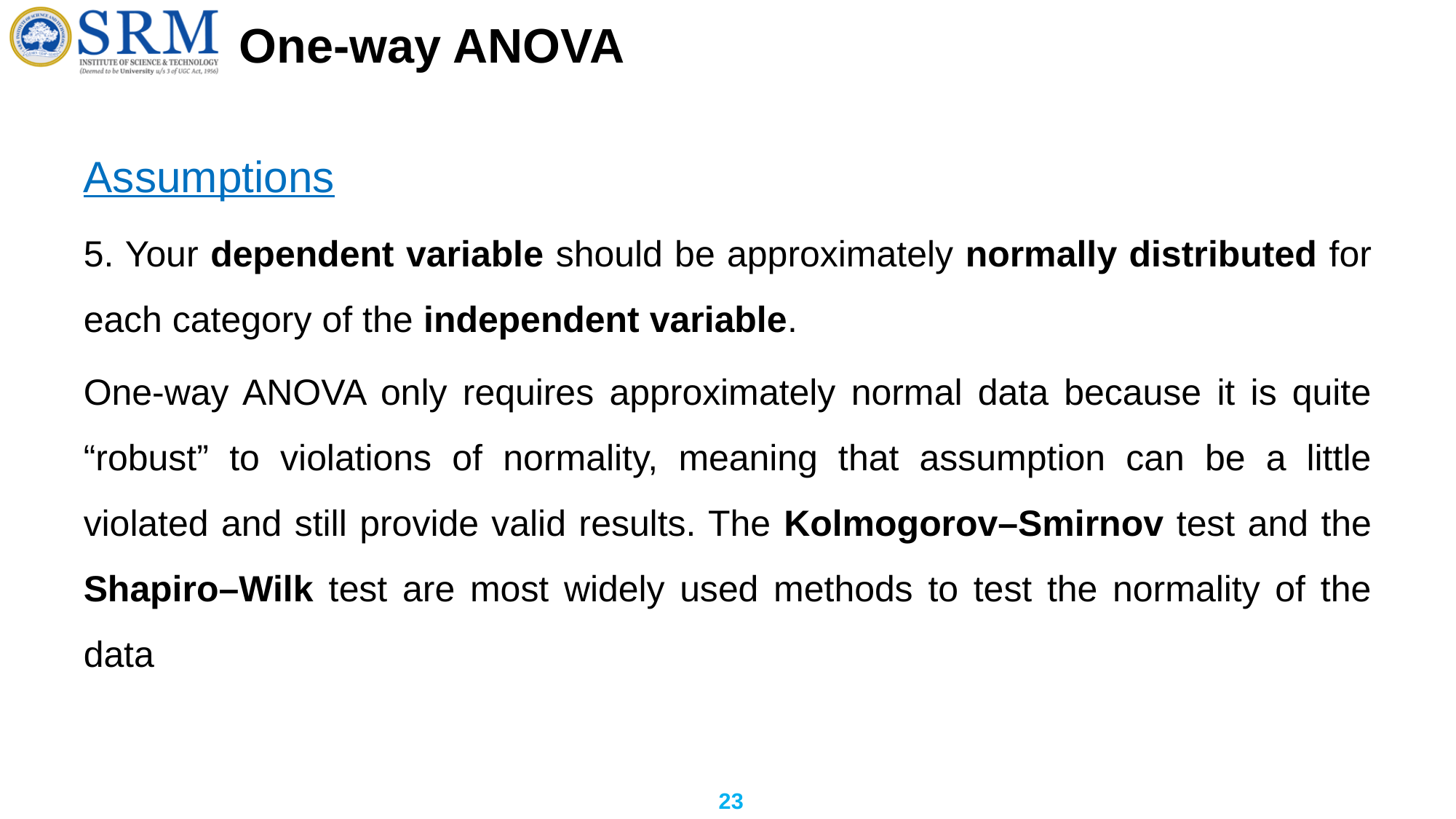

# One-way ANOVA
Assumptions
5. Your dependent variable should be approximately normally distributed for each category of the independent variable.
One-way ANOVA only requires approximately normal data because it is quite “robust” to violations of normality, meaning that assumption can be a little violated and still provide valid results. The Kolmogorov–Smirnov test and the Shapiro–Wilk test are most widely used methods to test the normality of the data
23